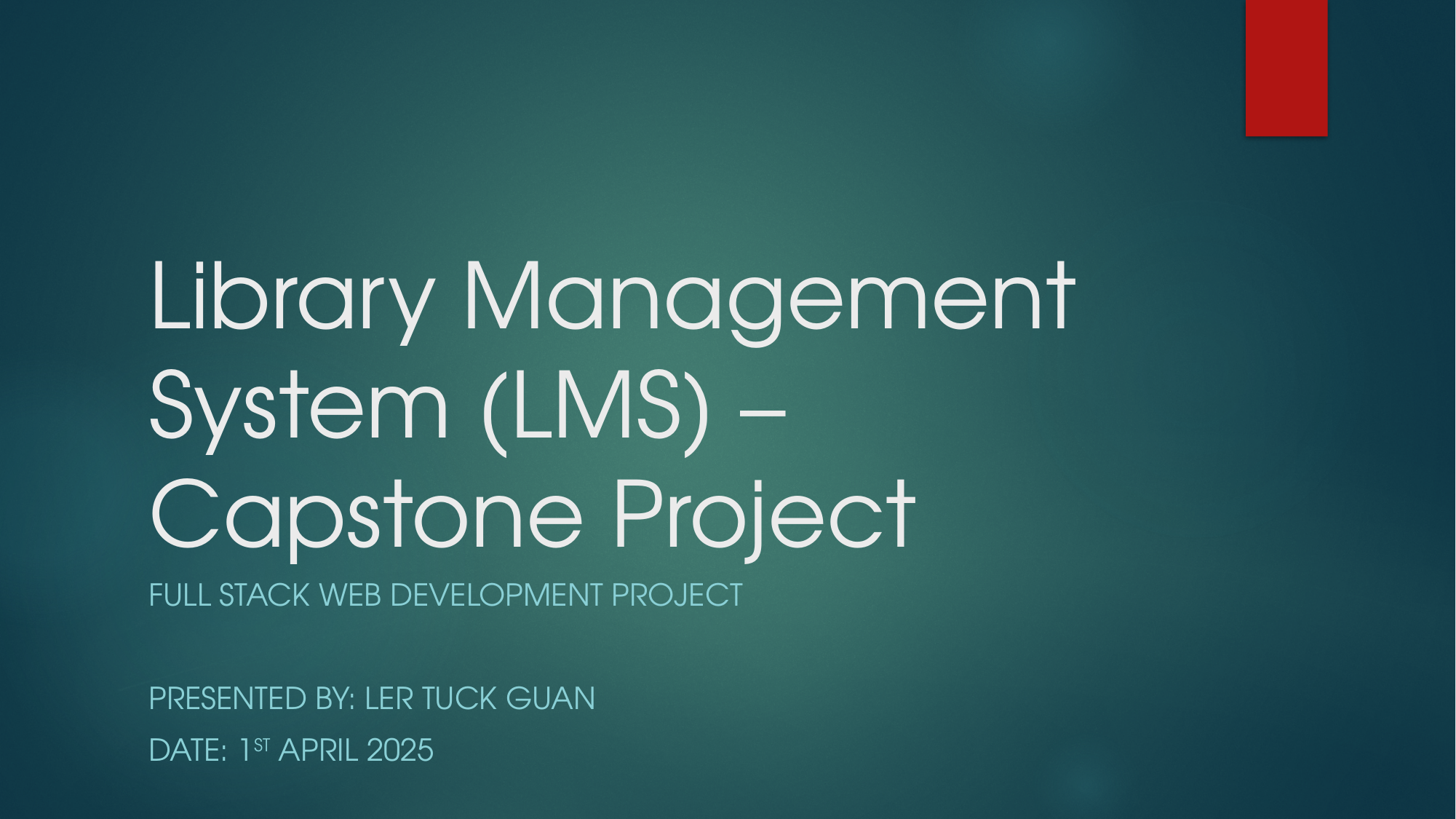

# Library Management System (LMS) – Capstone Project
Full Stack Web development project
Presented by: ler tuck guan
Date: 1st April 2025